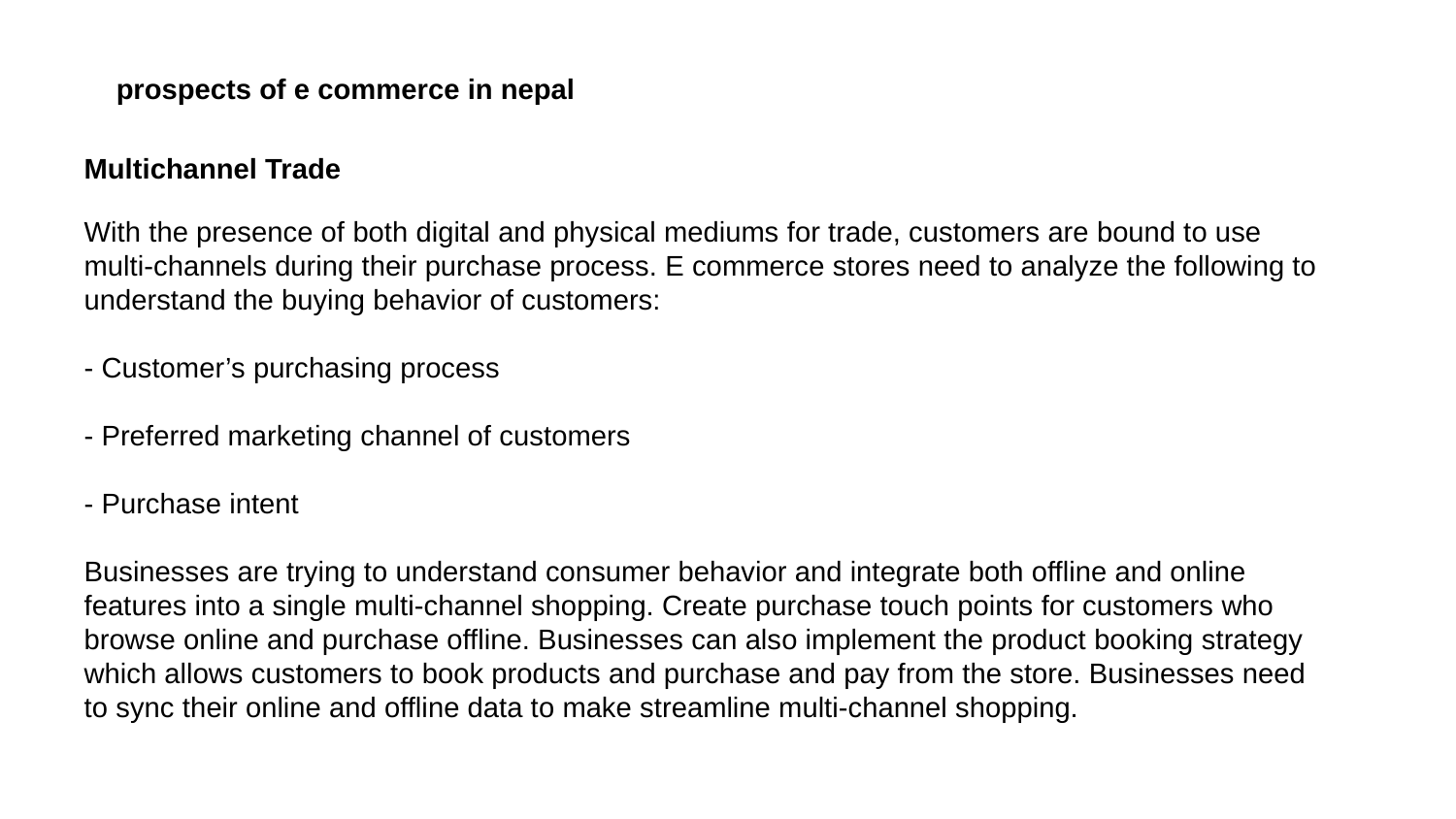

prospects of e commerce in nepal
Multichannel Trade

With the presence of both digital and physical mediums for trade, customers are bound to use multi-channels during their purchase process. E commerce stores need to analyze the following to understand the buying behavior of customers:

- Customer’s purchasing process

- Preferred marketing channel of customers

- Purchase intent

Businesses are trying to understand consumer behavior and integrate both offline and online features into a single multi-channel shopping. Create purchase touch points for customers who browse online and purchase offline. Businesses can also implement the product booking strategy which allows customers to book products and purchase and pay from the store. Businesses need to sync their online and offline data to make streamline multi-channel shopping.